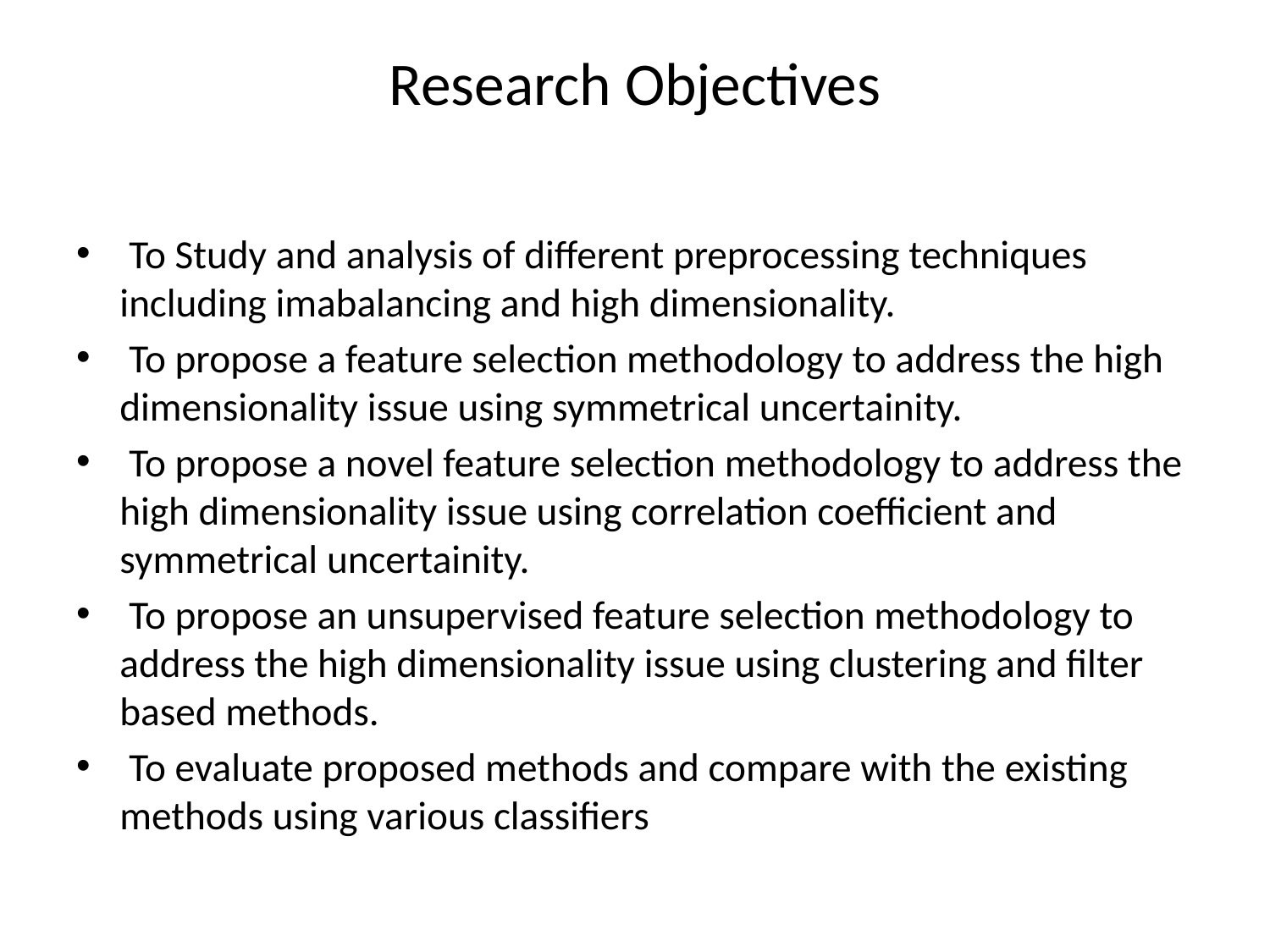

# Research Objectives
 To Study and analysis of different preprocessing techniques including imabalancing and high dimensionality.
 To propose a feature selection methodology to address the high dimensionality issue using symmetrical uncertainity.
 To propose a novel feature selection methodology to address the high dimensionality issue using correlation coefficient and  symmetrical uncertainity.
 To propose an unsupervised feature selection methodology to address the high dimensionality issue using clustering and filter based methods.
 To evaluate proposed methods and compare with the existing methods using various classifiers